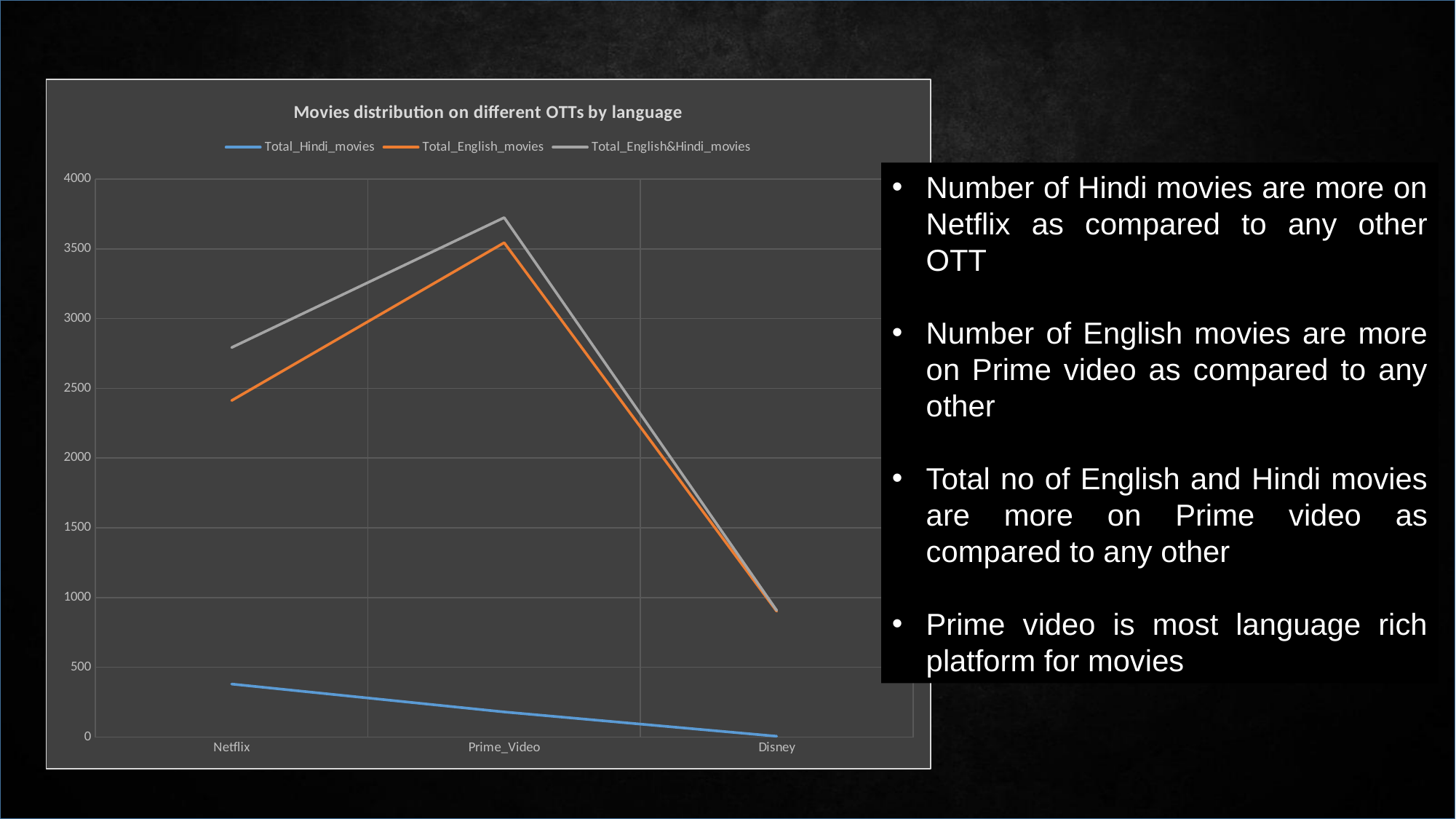

### Chart: Movies distribution on different OTTs by language

| Category | Total_Hindi_movies | Total_English_movies | Total_English&Hindi_movies |
|---|---|---|---|
| Netflix | 380.0 | 2412.0 | 2792.0 |
| Prime_Video | 180.0 | 3544.0 | 3724.0 |
| Disney | 6.0 | 902.0 | 908.0 |
Number of Hindi movies are more on Netflix as compared to any other OTT

Number of English movies are more on Prime video as compared to any other

Total no of English and Hindi movies are more on Prime video as compared to any other

Prime video is most language rich platform for movies
LANGUAGE RICH OTT PLATFORMS